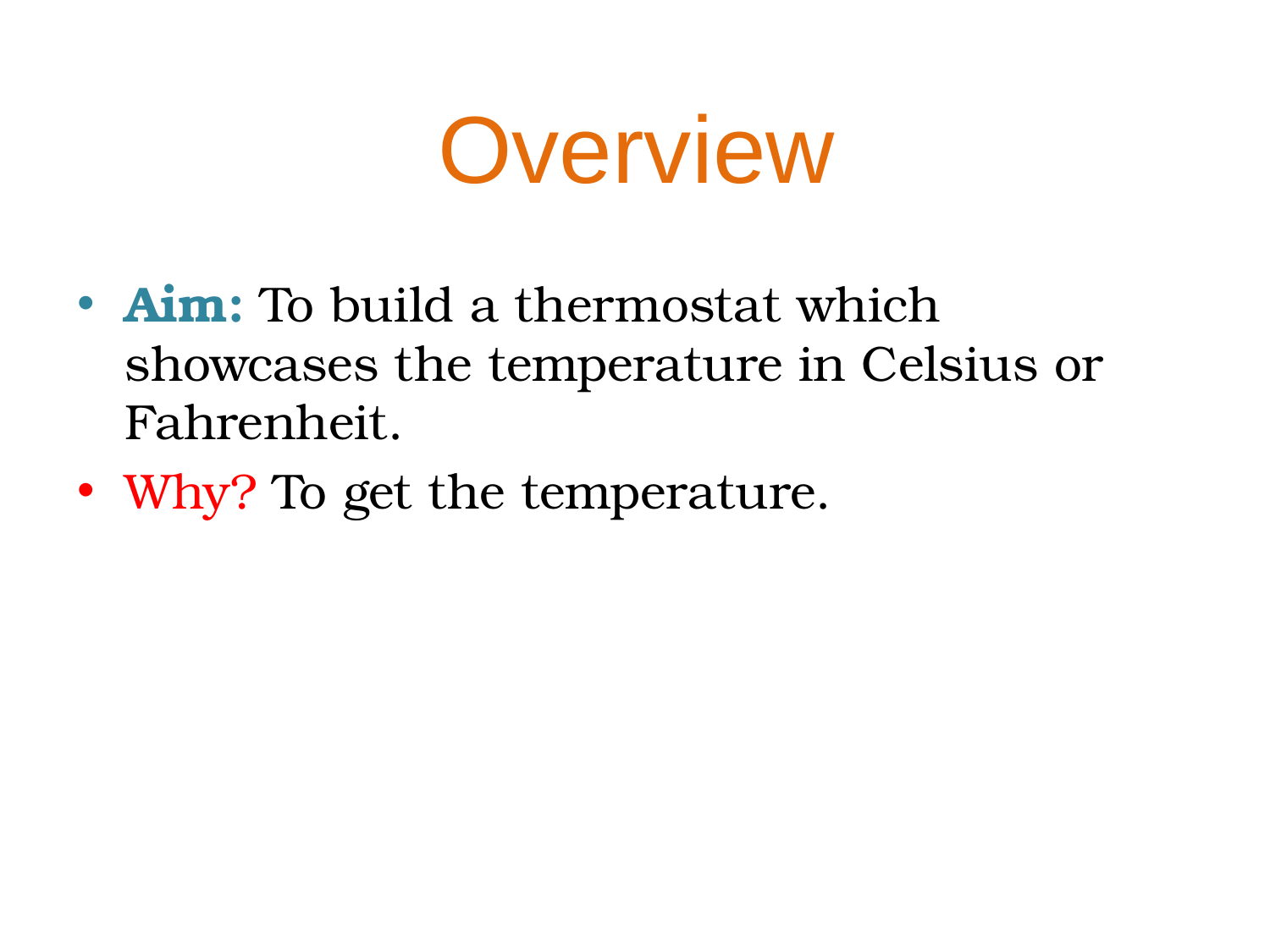

# Overview
Aim: To build a thermostat which showcases the temperature in Celsius or Fahrenheit.
Why? To get the temperature.